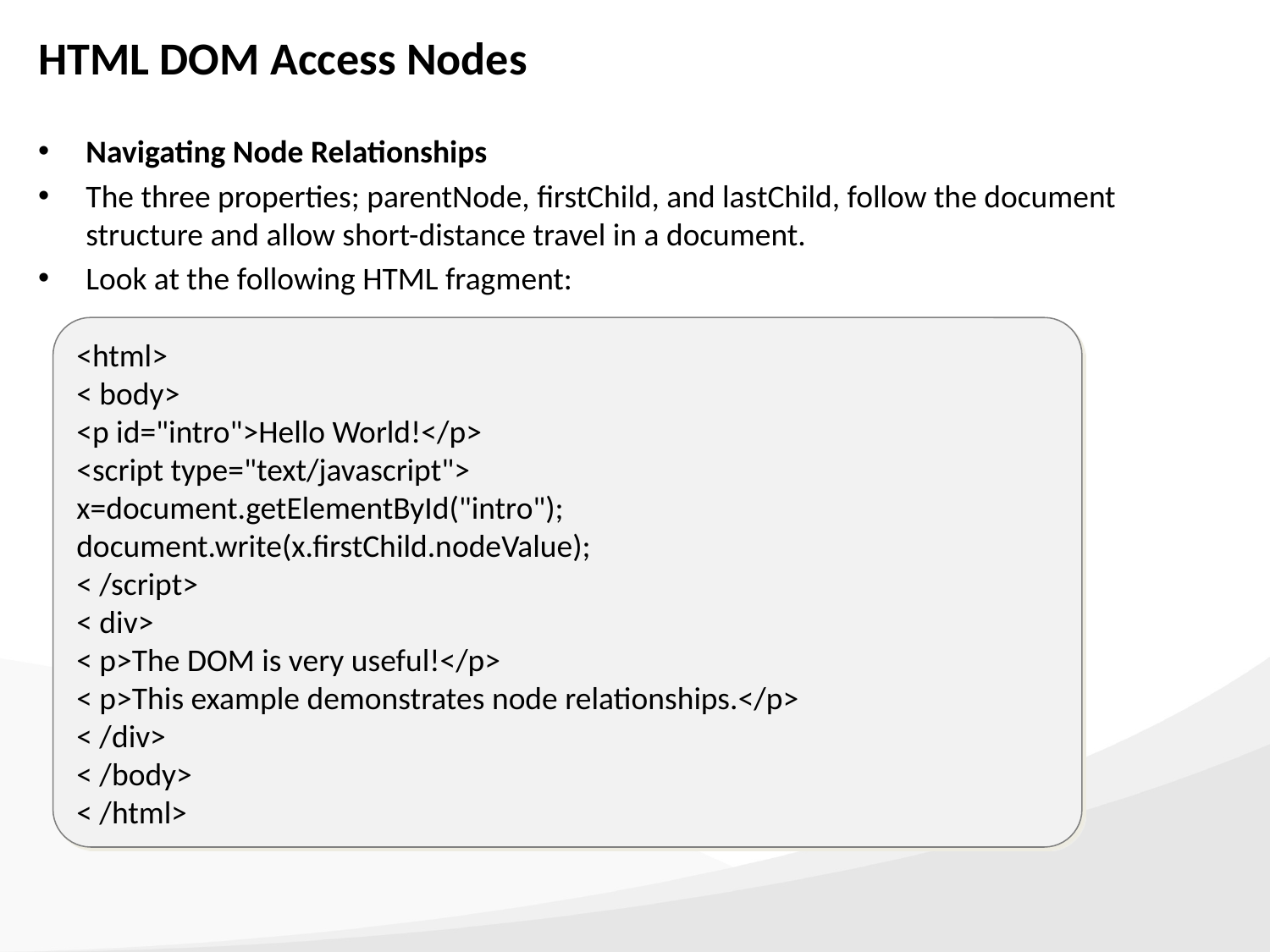

# HTML DOM Access Nodes
Navigating Node Relationships
The three properties; parentNode, firstChild, and lastChild, follow the document structure and allow short-distance travel in a document.
Look at the following HTML fragment:

<html>
< body>
<p id="intro">Hello World!</p>
<script type="text/javascript">
x=document.getElementById("intro");
document.write(x.firstChild.nodeValue);
< /script>
< div>
< p>The DOM is very useful!</p>
< p>This example demonstrates node relationships.</p>
< /div>
< /body>
< /html>